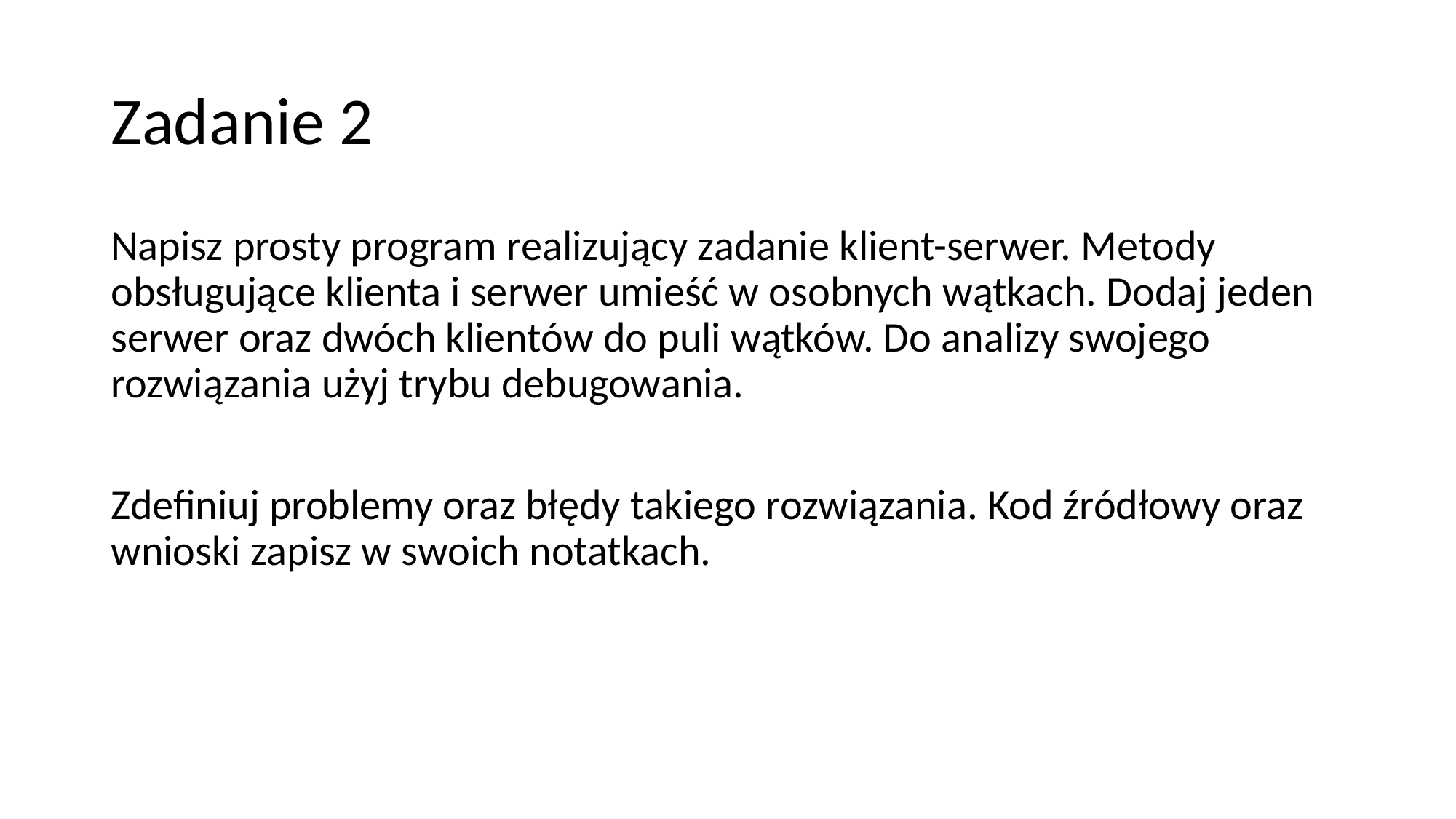

# Zadanie 2
Napisz prosty program realizujący zadanie klient-serwer. Metody obsługujące klienta i serwer umieść w osobnych wątkach. Dodaj jeden serwer oraz dwóch klientów do puli wątków. Do analizy swojego rozwiązania użyj trybu debugowania.

Zdefiniuj problemy oraz błędy takiego rozwiązania. Kod źródłowy oraz wnioski zapisz w swoich notatkach.